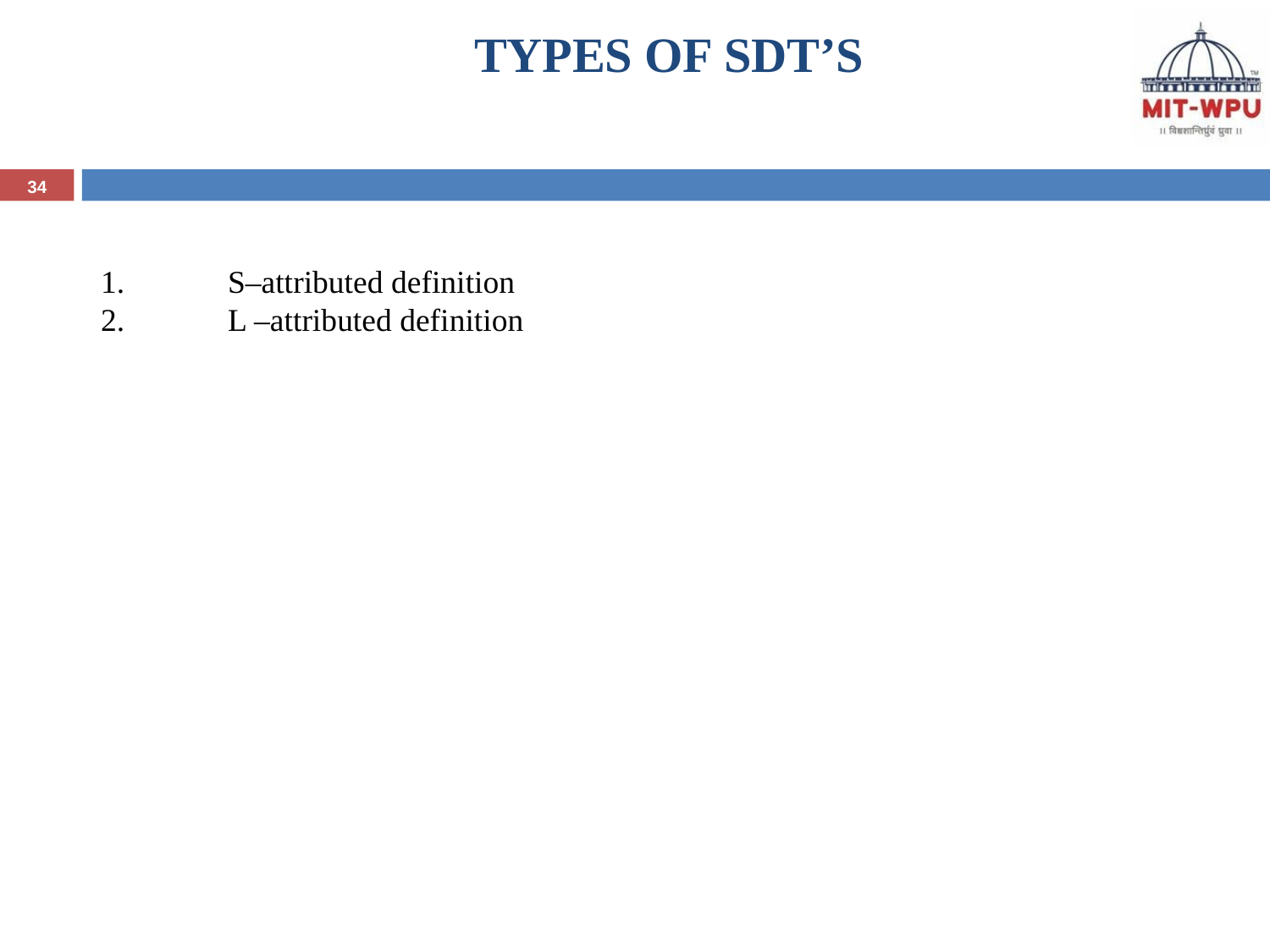

# TYPES OF SDT’S
34
1.	S–attributed definition
2.	L –attributed definition